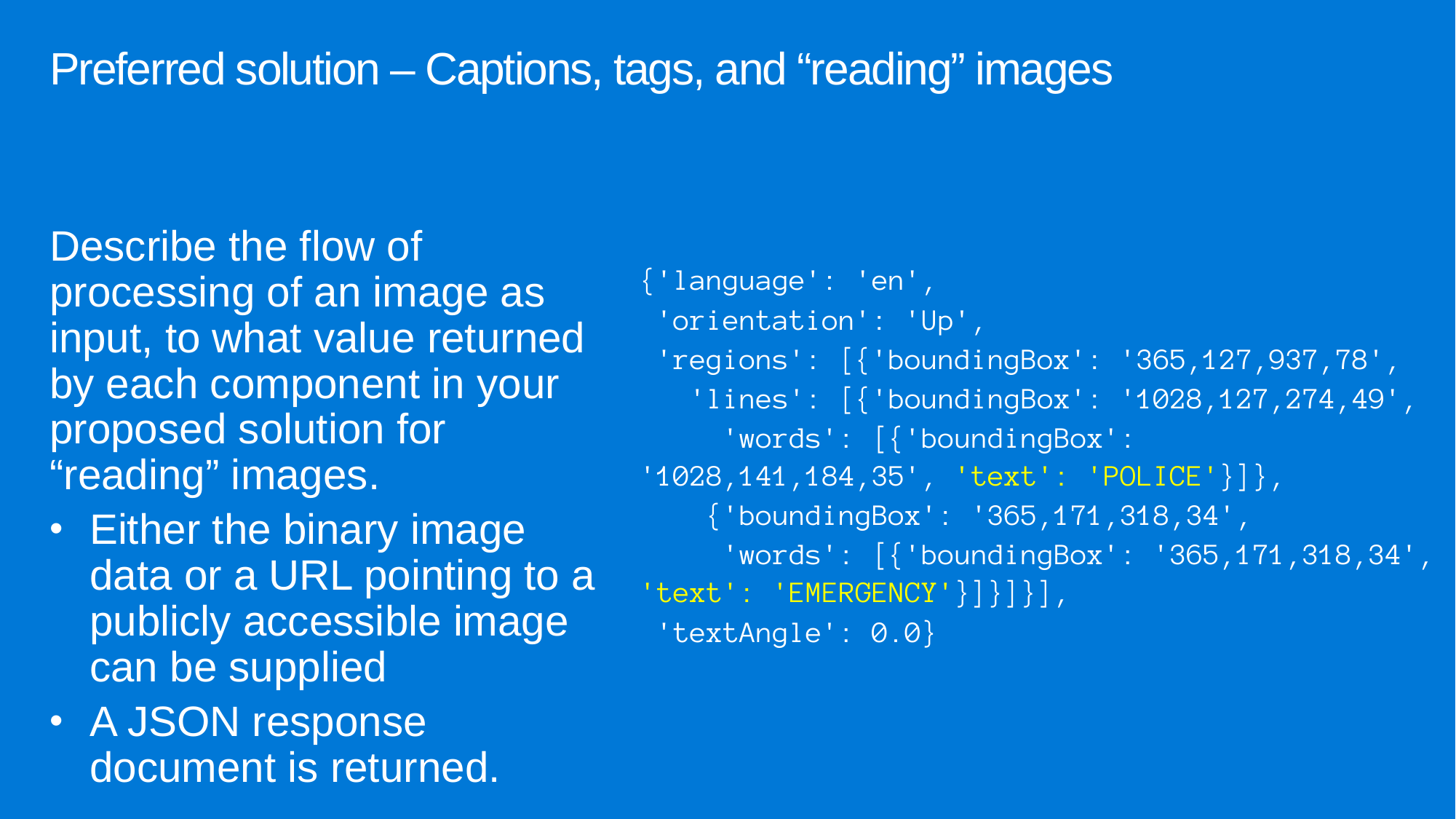

# Preferred solution – Captions, tags, and “reading” images
Describe the flow of processing of an image as input, to what value returned by each component in your proposed solution for “reading” images.
Either the binary image data or a URL pointing to a publicly accessible image can be supplied
A JSON response document is returned.

{'language': 'en',
 'orientation': 'Up',
 'regions': [{'boundingBox': '365,127,937,78',
   'lines': [{'boundingBox': '1028,127,274,49',
     'words': [{'boundingBox': '1028,141,184,35', 'text': 'POLICE'}]},
    {'boundingBox': '365,171,318,34',
     'words': [{'boundingBox': '365,171,318,34', 'text': 'EMERGENCY'}]}]}],
 'textAngle': 0.0}